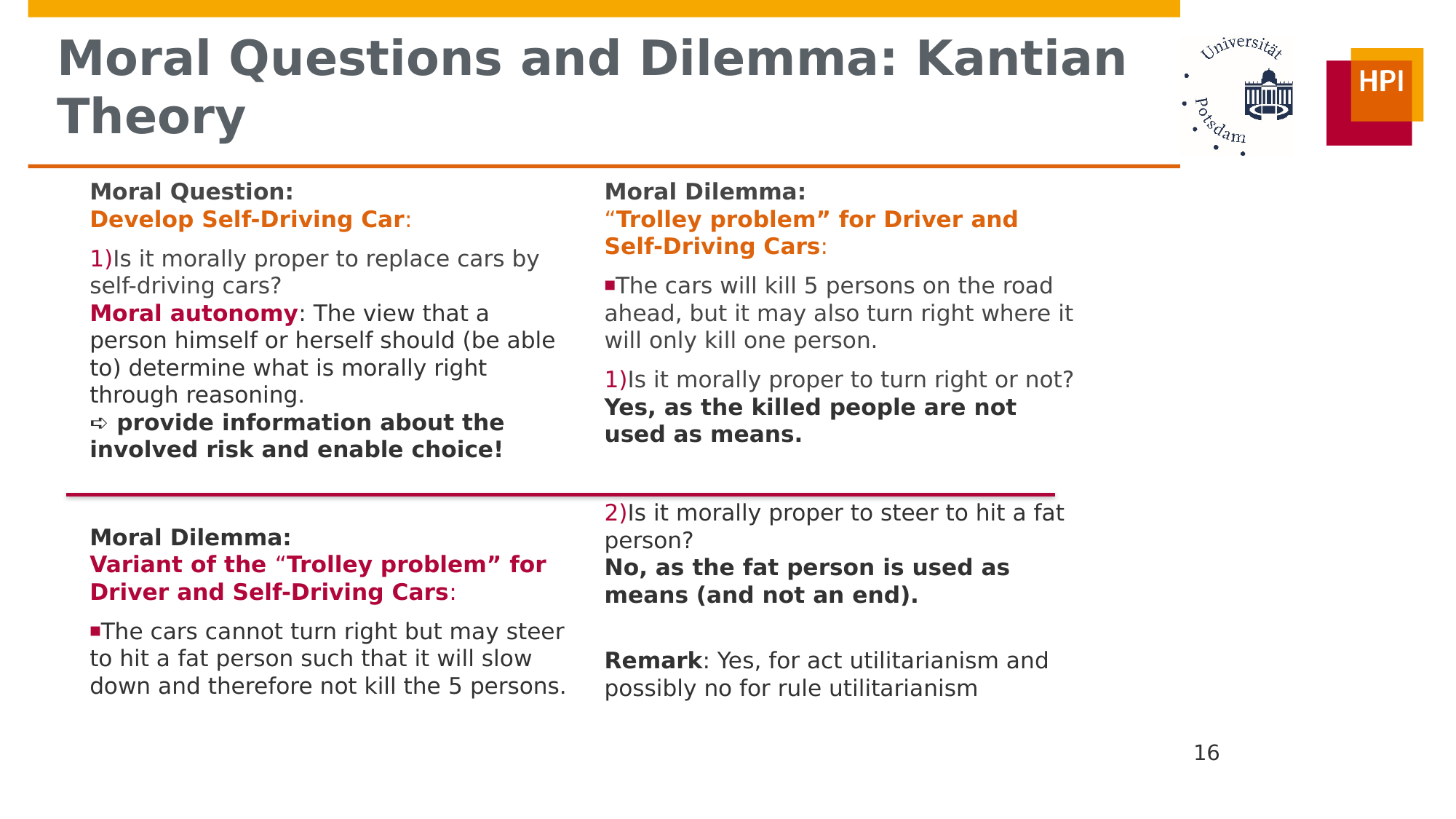

# Moral Questions and Dilemma: Kantian Theory
Moral Question:
Develop Self-Driving Car:
Is it morally proper to replace cars by self-driving cars?
Moral autonomy: The view that a person himself or herself should (be able to) determine what is morally right through reasoning.
➪ provide information about the involved risk and enable choice!

Moral Dilemma:
Variant of the “Trolley problem” for Driver and Self-Driving Cars:
The cars cannot turn right but may steer to hit a fat person such that it will slow down and therefore not kill the 5 persons.

Moral Dilemma:
“Trolley problem” for Driver and Self-Driving Cars:
The cars will kill 5 persons on the road ahead, but it may also turn right where it will only kill one person.
Is it morally proper to turn right or not?
Yes, as the killed people are not used as means.

Is it morally proper to steer to hit a fat person?
No, as the fat person is used as means (and not an end).

Remark: Yes, for act utilitarianism and possibly no for rule utilitarianism

16